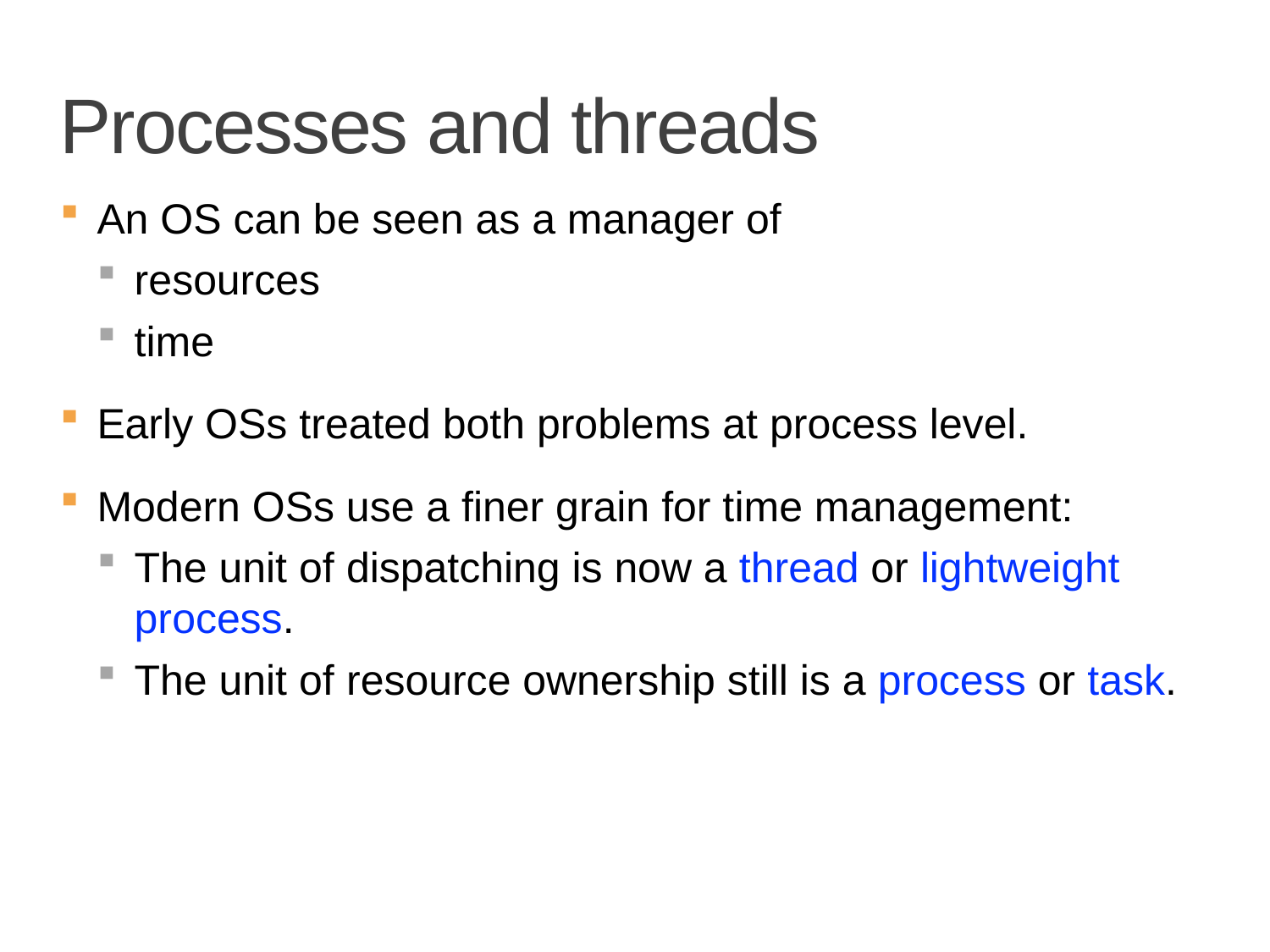

# Processes and threads
An OS can be seen as a manager of
resources
time
Early OSs treated both problems at process level.
Modern OSs use a finer grain for time management:
The unit of dispatching is now a thread or lightweight process.
The unit of resource ownership still is a process or task.